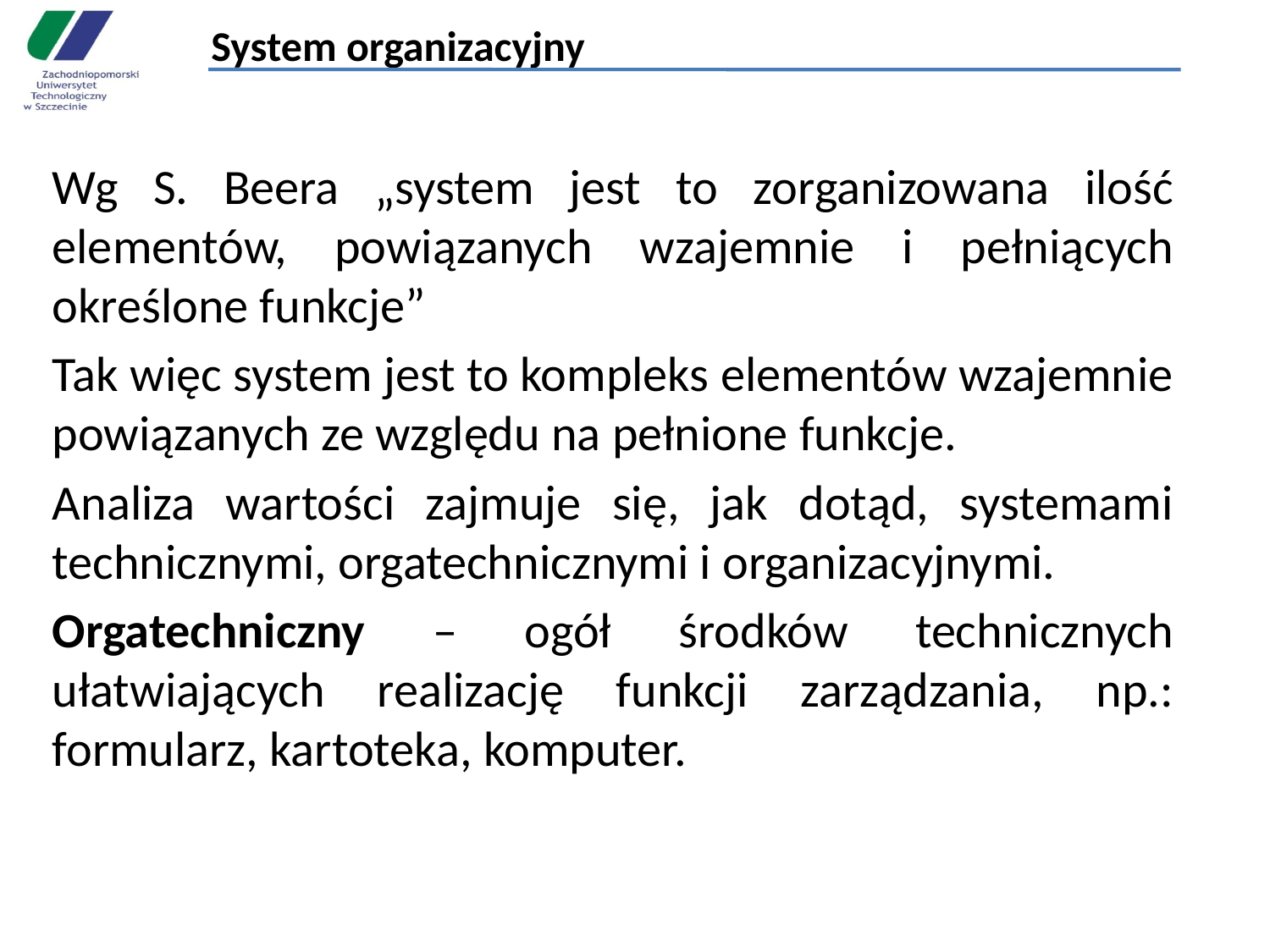

# System organizacyjny
Wg S. Beera „system jest to zorganizowana ilość elementów, powiązanych wzajemnie i pełniących określone funkcje”
Tak więc system jest to kompleks elementów wzajemnie powiązanych ze względu na pełnione funkcje.
Analiza wartości zajmuje się, jak dotąd, systemami technicznymi, orgatechnicznymi i organizacyjnymi.
Orgatechniczny – ogół środków technicznych ułatwiających realizację funkcji zarządzania, np.: formularz, kartoteka, komputer.